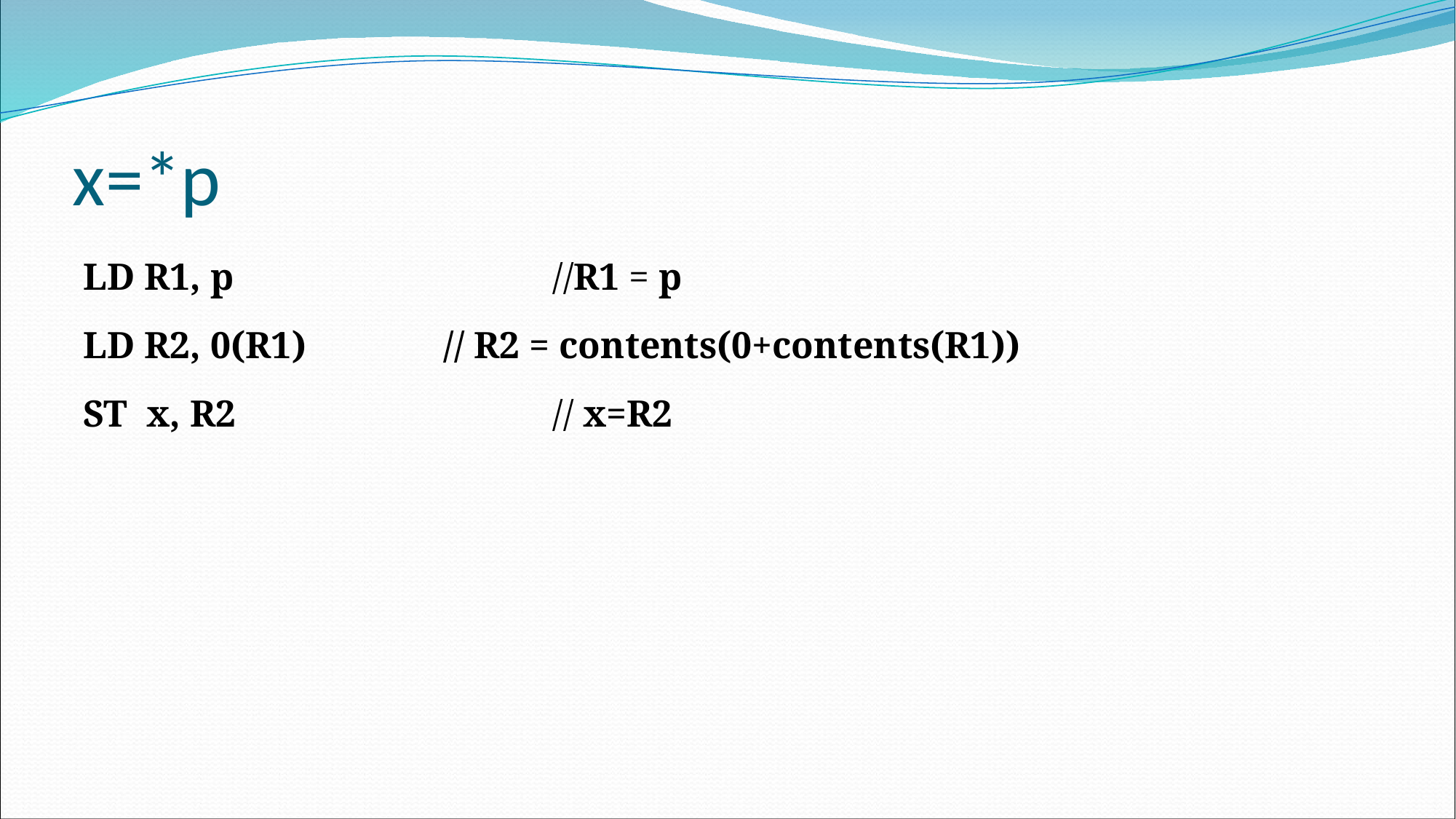

x=*p
LD R1, p			//R1 = p
LD R2, 0(R1)		// R2 = contents(0+contents(R1))
ST  x, R2			// x=R2